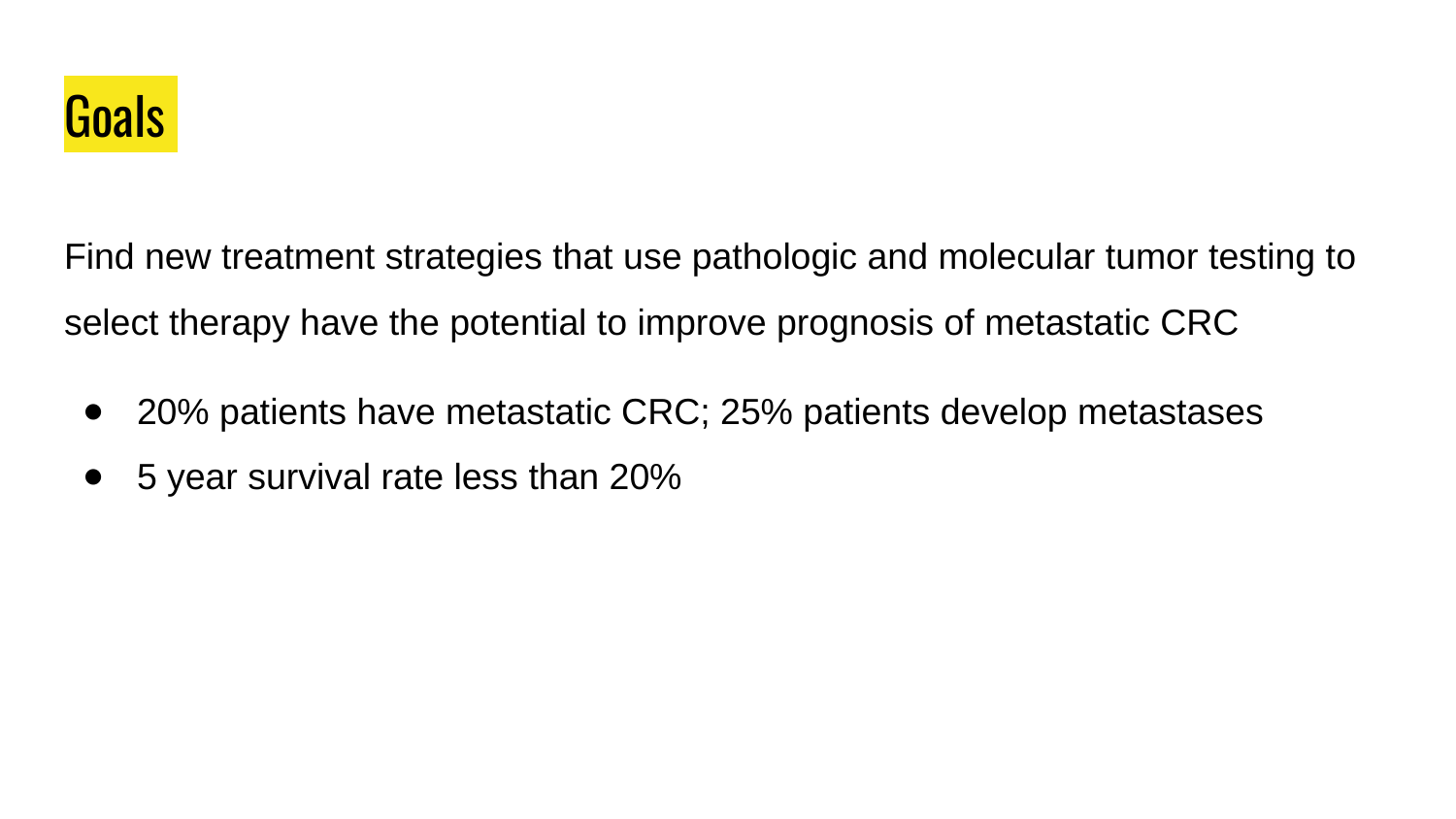

# Goals
Find new treatment strategies that use pathologic and molecular tumor testing to select therapy have the potential to improve prognosis of metastatic CRC
20% patients have metastatic CRC; 25% patients develop metastases
5 year survival rate less than 20%